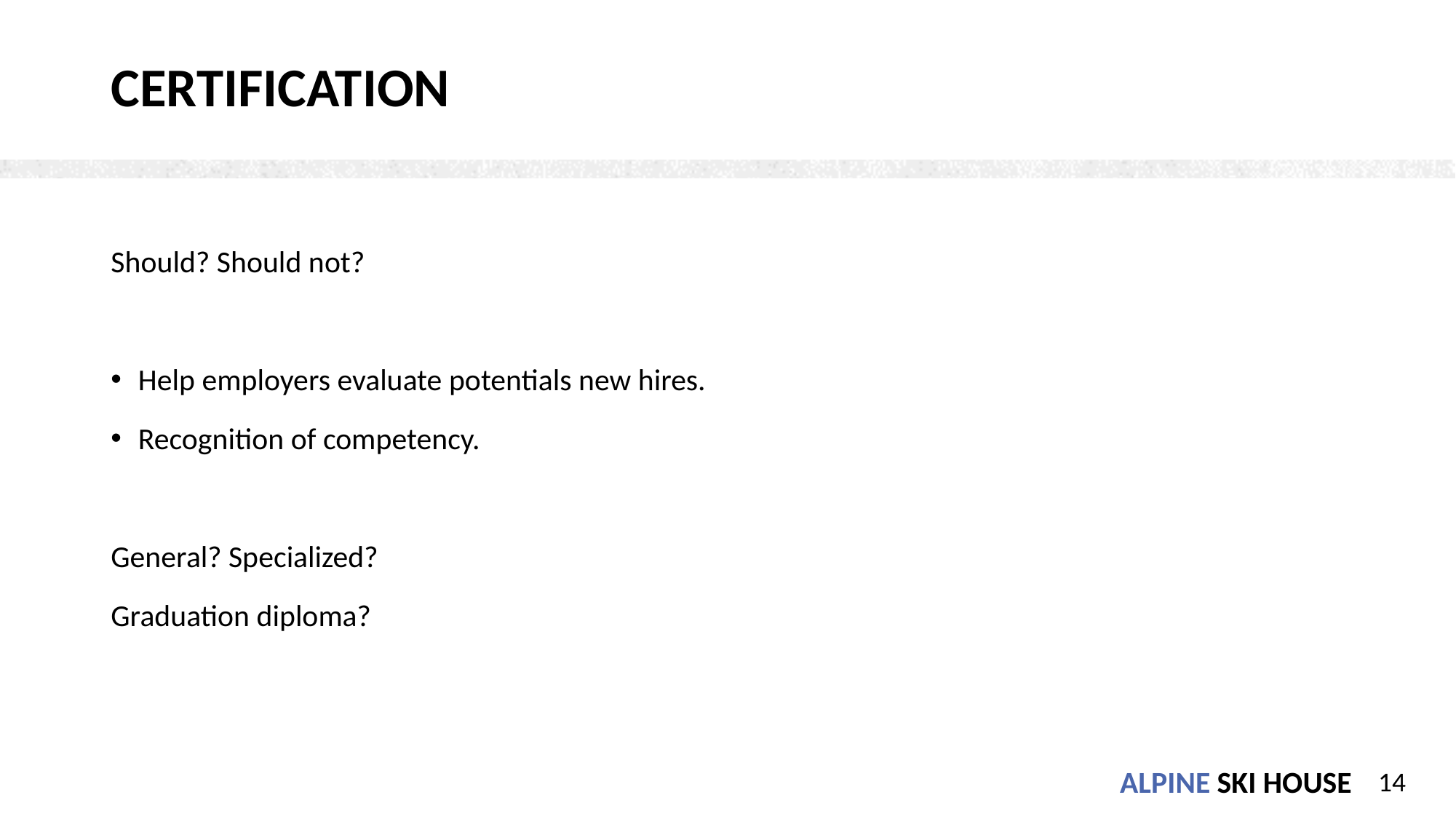

# Certification
Should? Should not?

Help employers evaluate potentials new hires.
Recognition of competency.

General? Specialized?
Graduation diploma?
14